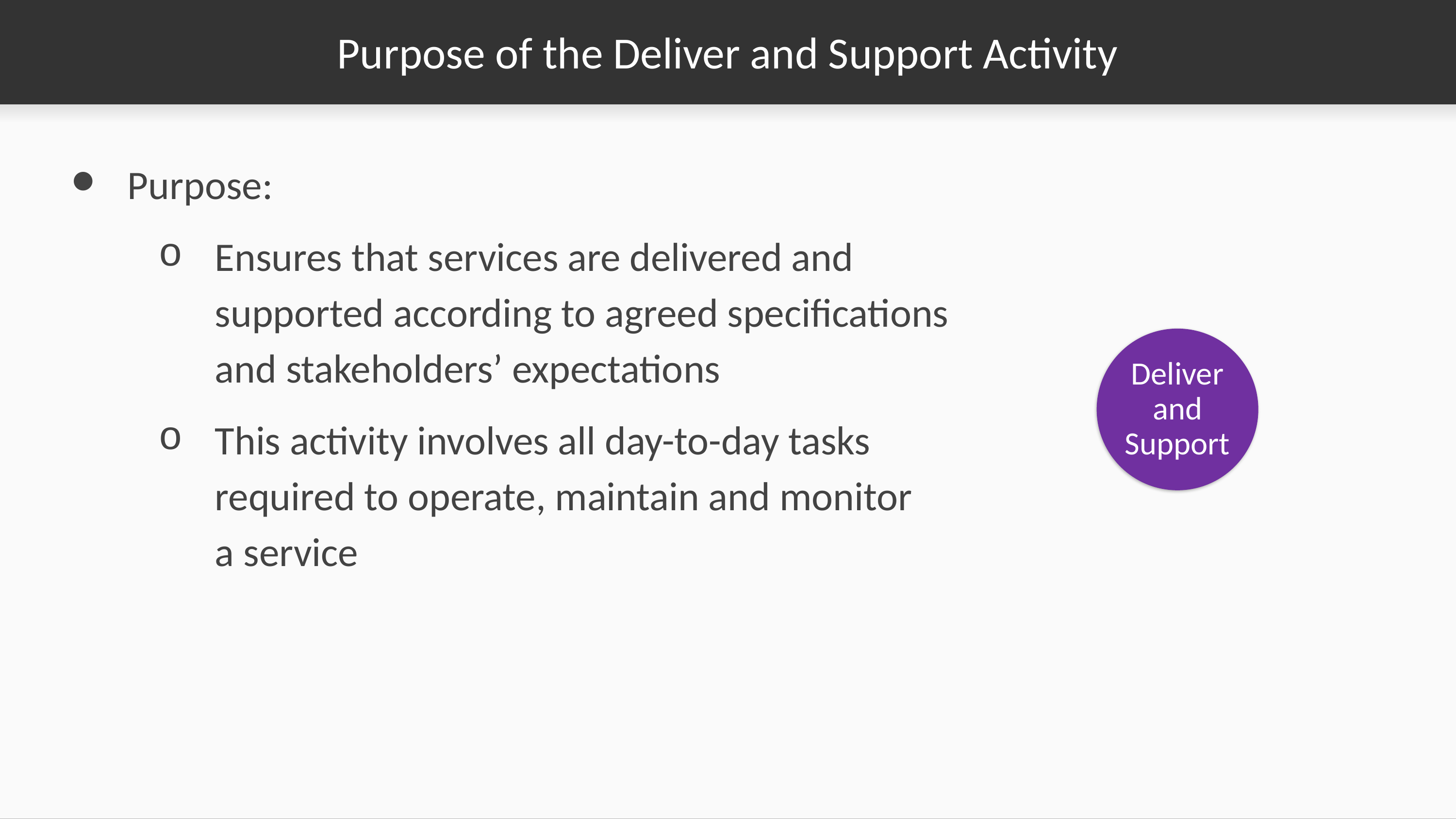

# Purpose of the Deliver and Support Activity
Purpose:
Ensures that services are delivered and supported according to agreed specifications and stakeholders’ expectations
This activity involves all day-to-day tasks required to operate, maintain and monitor
a service

Deliver and Support